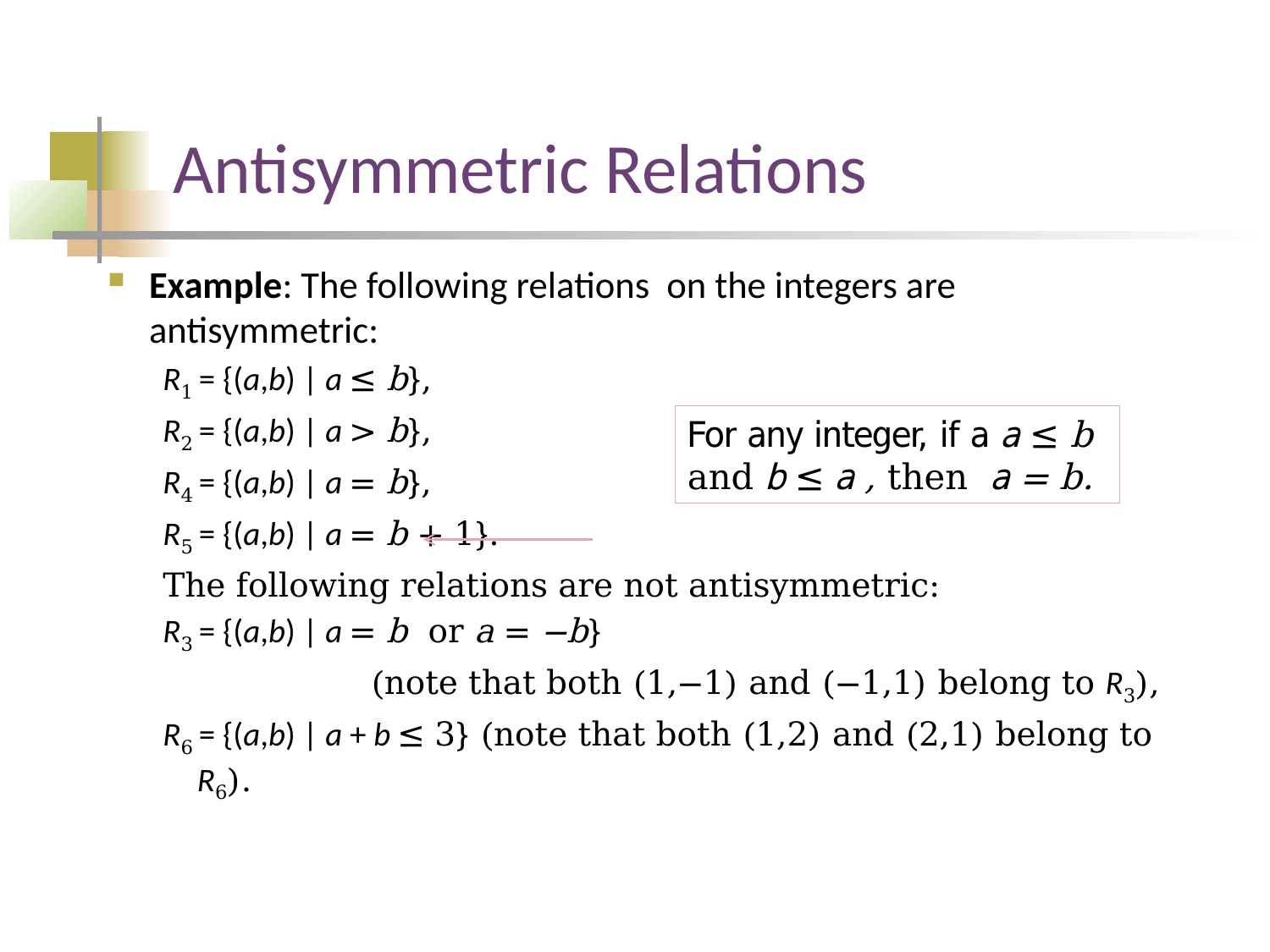

# Antisymmetric Relations
Example: The following relations  on the integers are antisymmetric:
R1 = {(a,b) | a ≤ b},
R2 = {(a,b) | a > b},
R4 = {(a,b) | a = b},
R5 = {(a,b) | a = b + 1}.
The following relations are not antisymmetric:
R3 = {(a,b) | a = b  or a = −b}
                    (note that both (1,−1) and (−1,1) belong to R3),
R6 = {(a,b) | a + b ≤ 3} (note that both (1,2) and (2,1) belong to R6).

For any integer, if a a ≤ b and b ≤ a , then  a = b.